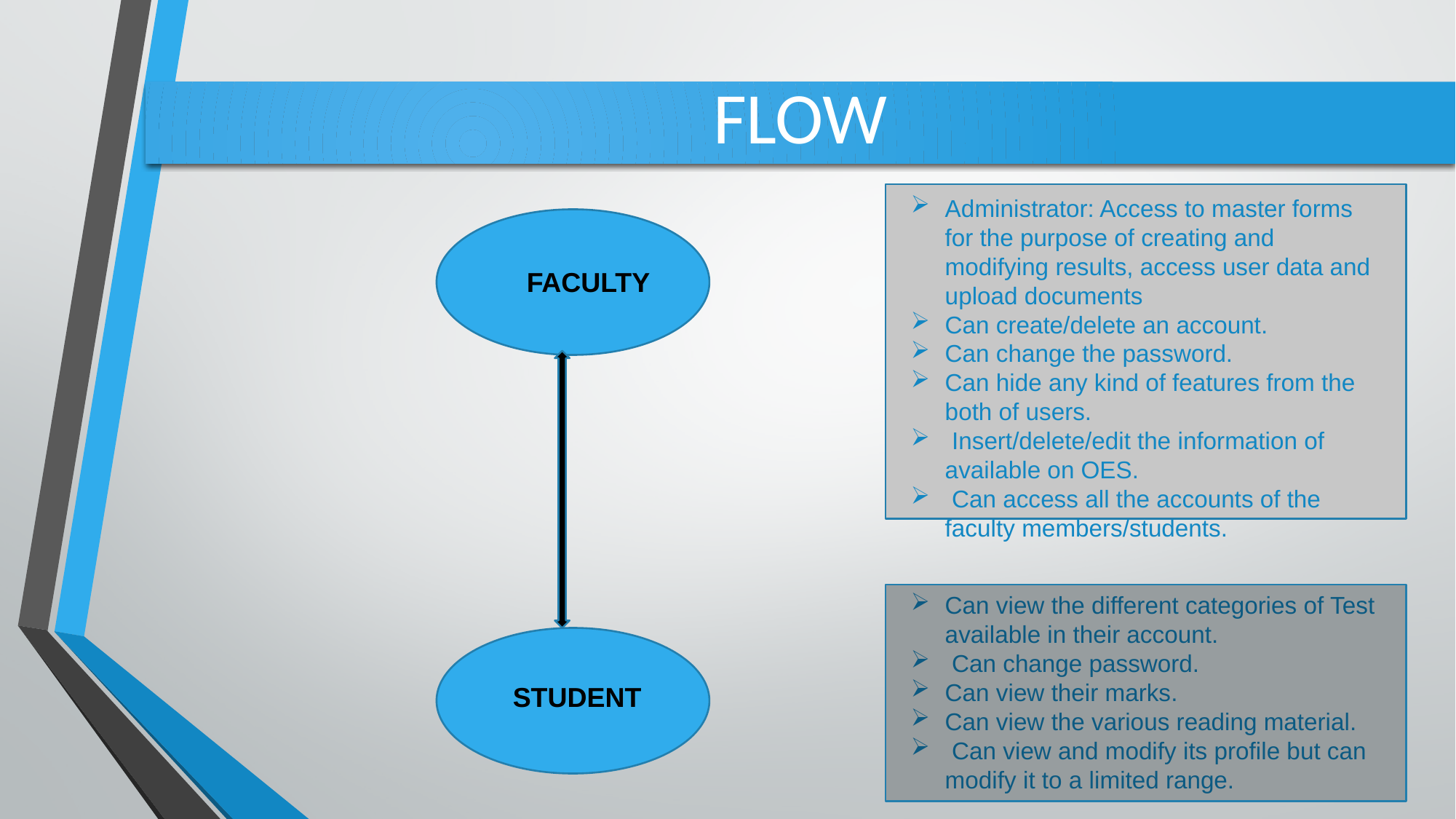

# FLOW

Administrator: Access to master forms for the purpose of creating and modifying results, access user data and upload documents
Can create/delete an account.
Can change the password.
Can hide any kind of features from the both of users.
 Insert/delete/edit the information of available on OES.
 Can access all the accounts of the faculty members/students.

        FACULTY

Can view the different categories of Test available in their account.
 Can change password.
Can view their marks.
Can view the various reading material.
 Can view and modify its profile but can modify it to a limited range.

STUDENT